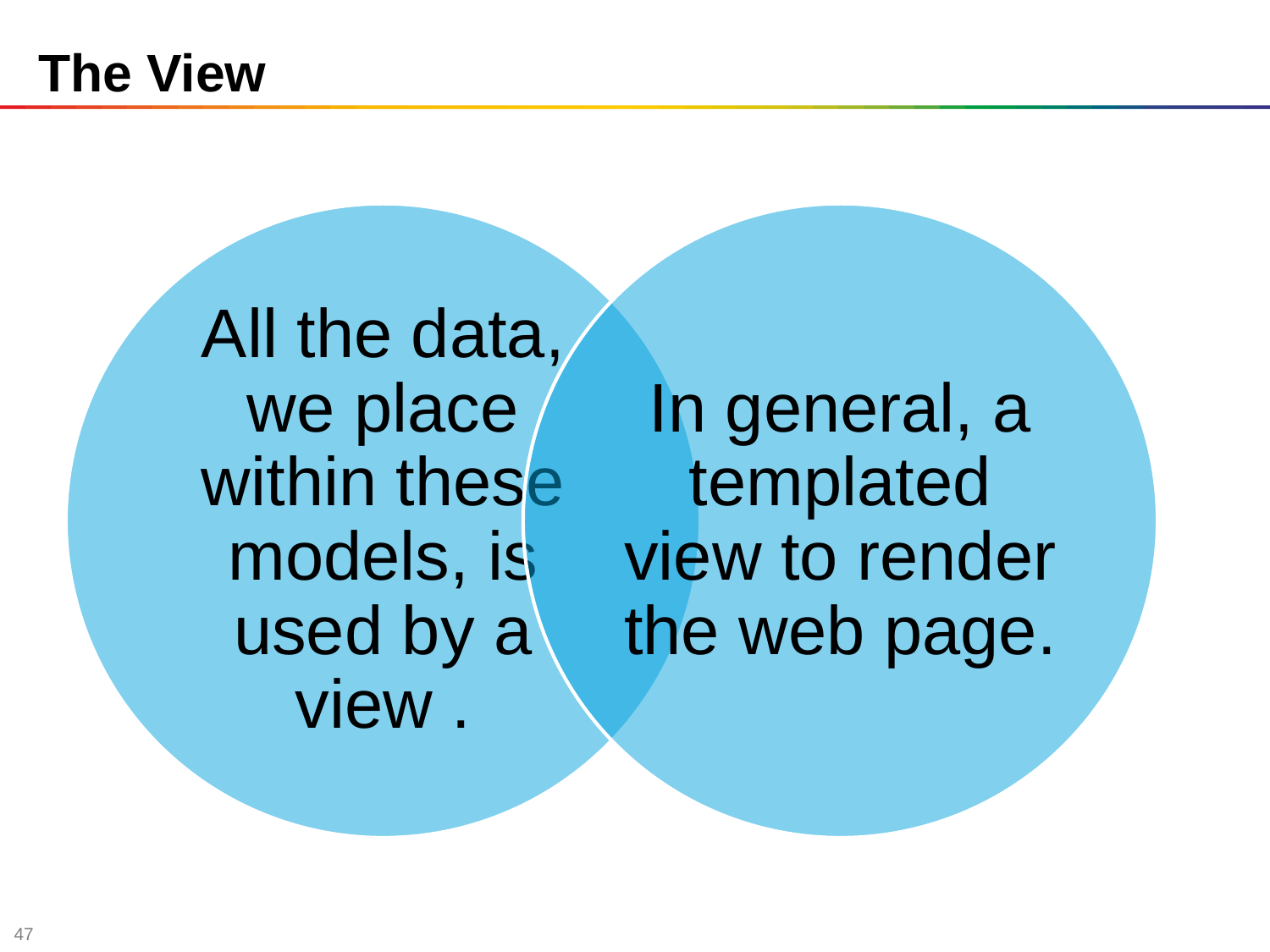

# The View
All the data, we place within these models, is used by a view .
In general, a templated view to render the web page.